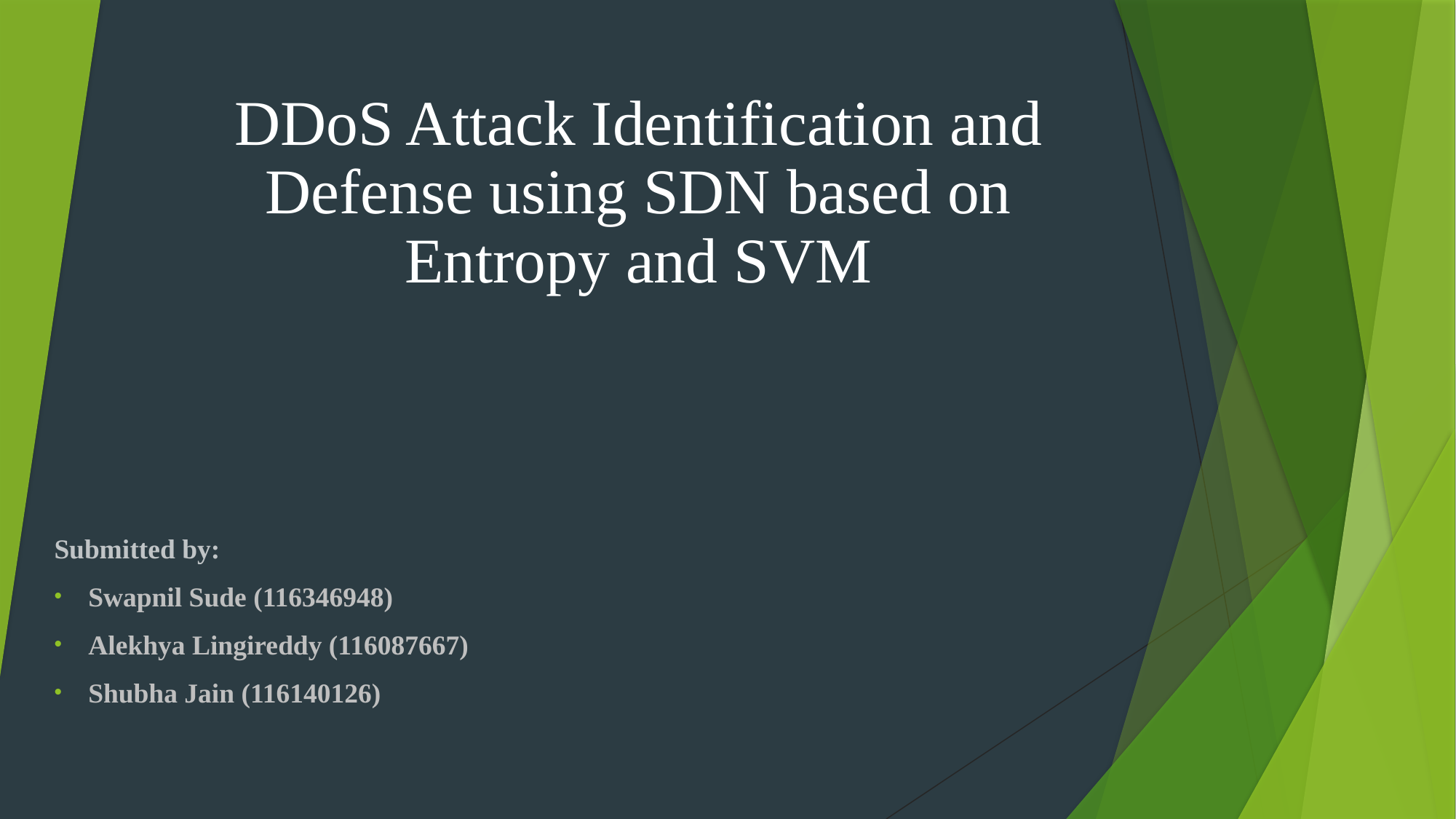

# DDoS Attack Identification and Defense using SDN based on Entropy and SVM
Submitted by:
Swapnil Sude (116346948)
Alekhya Lingireddy (116087667)
Shubha Jain (116140126)